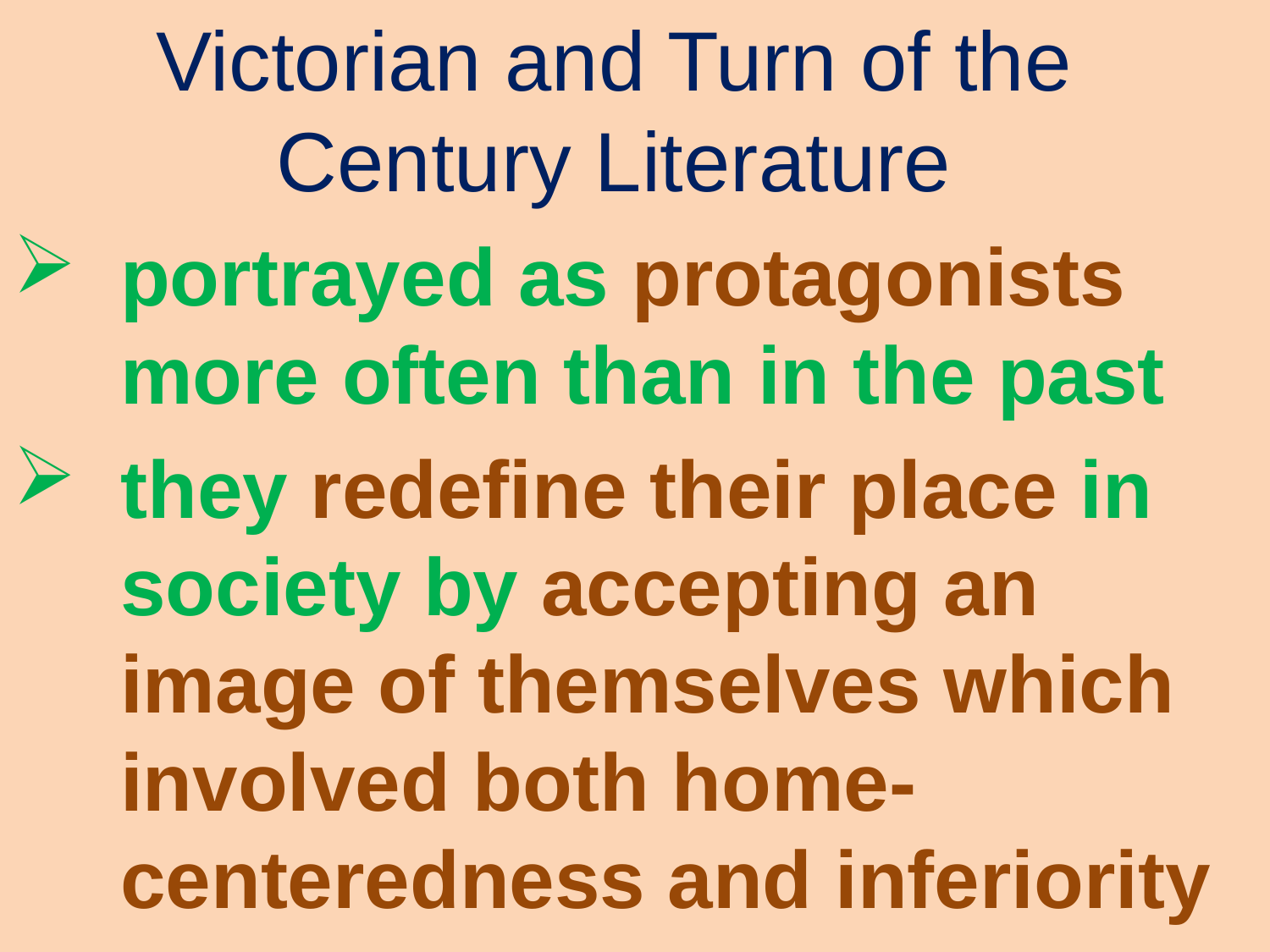

Victorian and Turn of the Century Literature
portrayed as protagonists more often than in the past
they redefine their place in society by accepting an image of themselves which involved both home-centeredness and inferiority